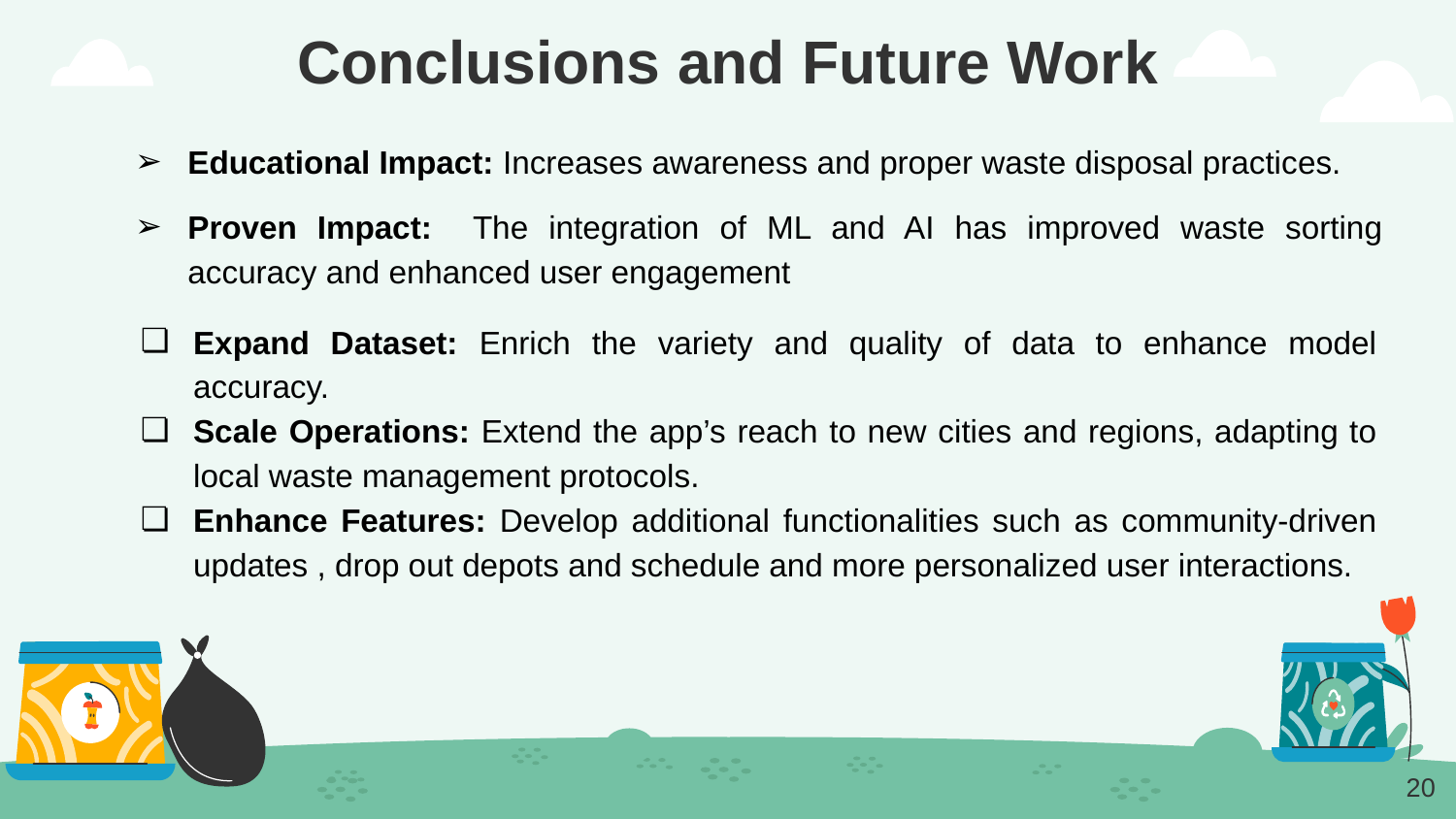

# Conclusions and Future Work
Educational Impact: Increases awareness and proper waste disposal practices.
Proven Impact:  The integration of ML and AI has improved waste sorting accuracy and enhanced user engagement
Expand Dataset: Enrich the variety and quality of data to enhance model accuracy.
Scale Operations: Extend the app’s reach to new cities and regions, adapting to local waste management protocols.
Enhance Features: Develop additional functionalities such as community-driven updates , drop out depots and schedule and more personalized user interactions.

20